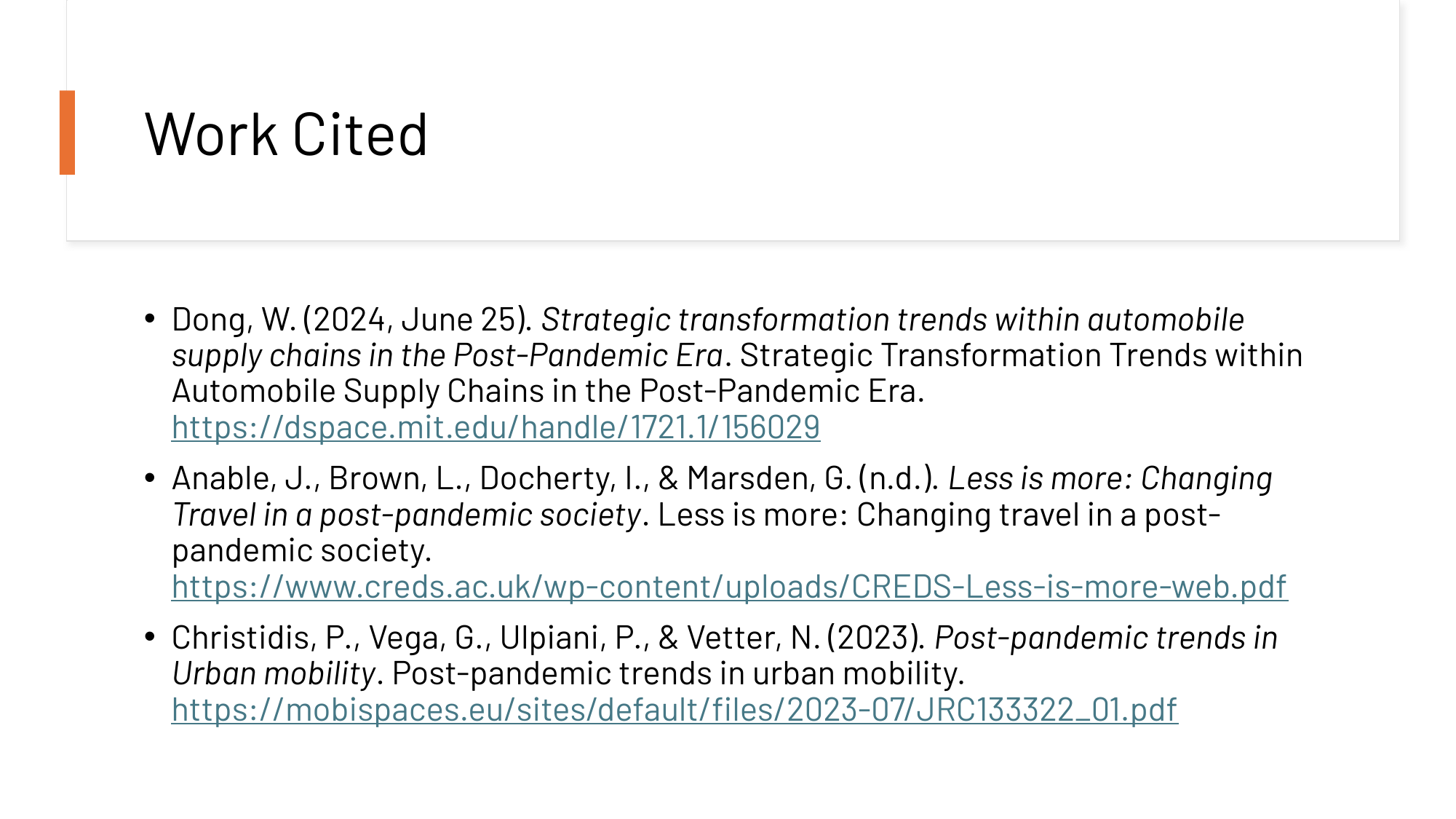

# Work Cited

Dong, W. (2024, June 25). Strategic transformation trends within automobile supply chains in the Post-Pandemic Era. Strategic Transformation Trends within Automobile Supply Chains in the Post-Pandemic Era. https://dspace.mit.edu/handle/1721.1/156029
Anable, J., Brown, L., Docherty, I., & Marsden, G. (n.d.). Less is more: Changing Travel in a post-pandemic society. Less is more: Changing travel in a post-pandemic society. https://www.creds.ac.uk/wp-content/uploads/CREDS-Less-is-more-web.pdf
Christidis, P., Vega, G., Ulpiani, P., & Vetter, N. (2023). Post-pandemic trends in Urban mobility. Post-pandemic trends in urban mobility. https://mobispaces.eu/sites/default/files/2023-07/JRC133322_01.pdf